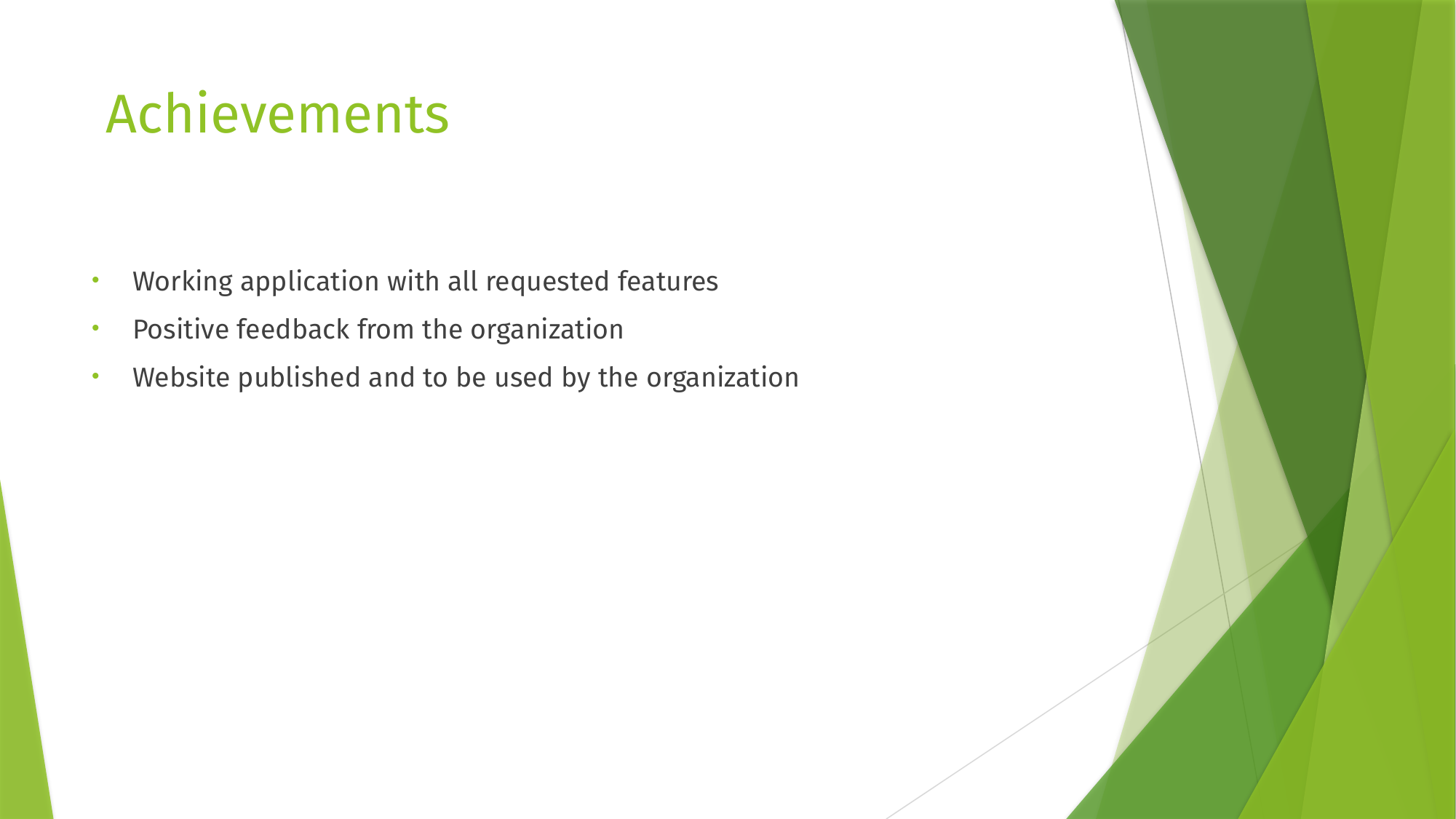

# Achievements
Working application with all requested features
Positive feedback from the organization
Website published and to be used by the organization